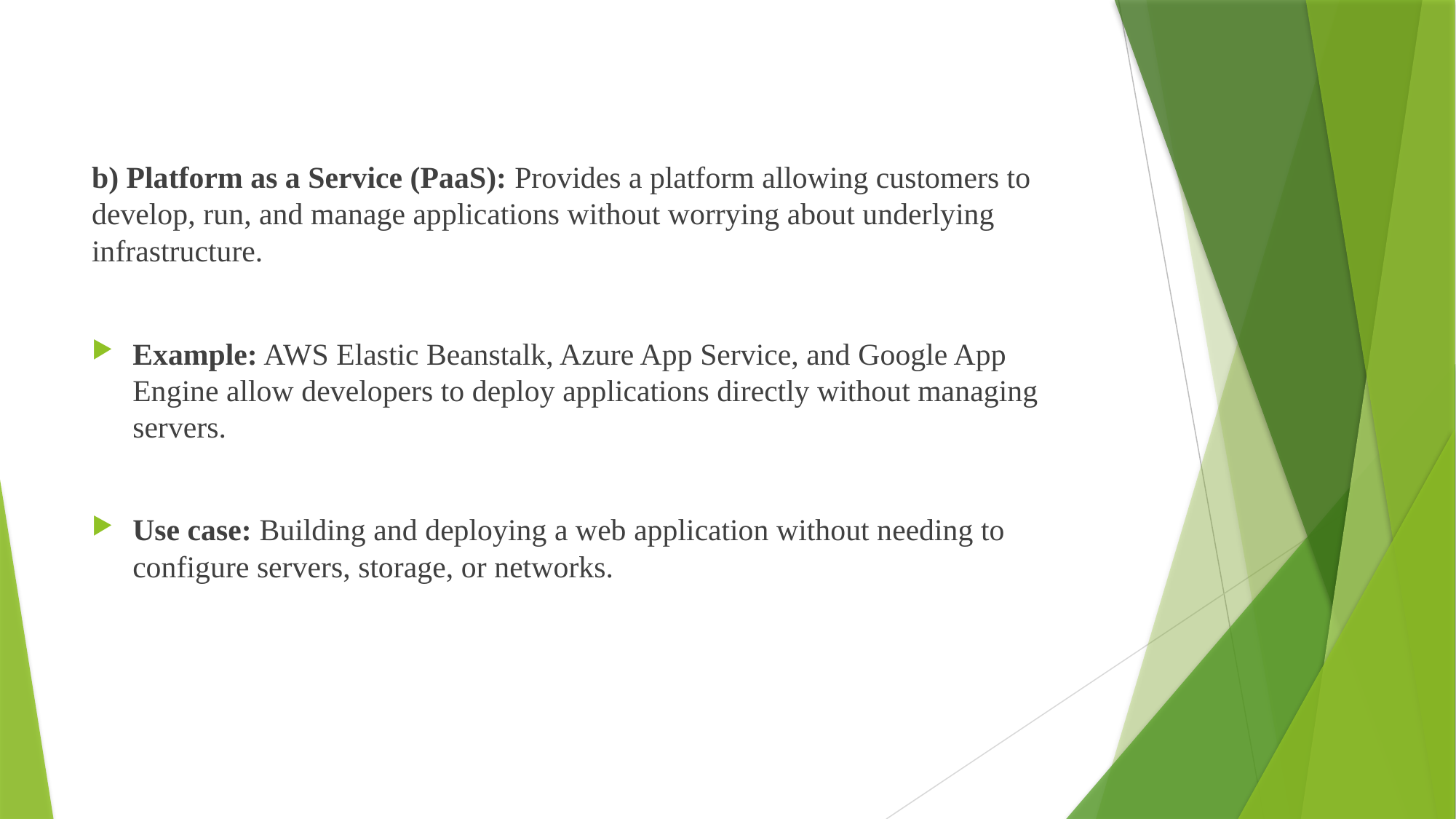

b) Platform as a Service (PaaS): Provides a platform allowing customers to develop, run, and manage applications without worrying about underlying infrastructure.

Example: AWS Elastic Beanstalk, Azure App Service, and Google App Engine allow developers to deploy applications directly without managing servers.

Use case: Building and deploying a web application without needing to configure servers, storage, or networks.